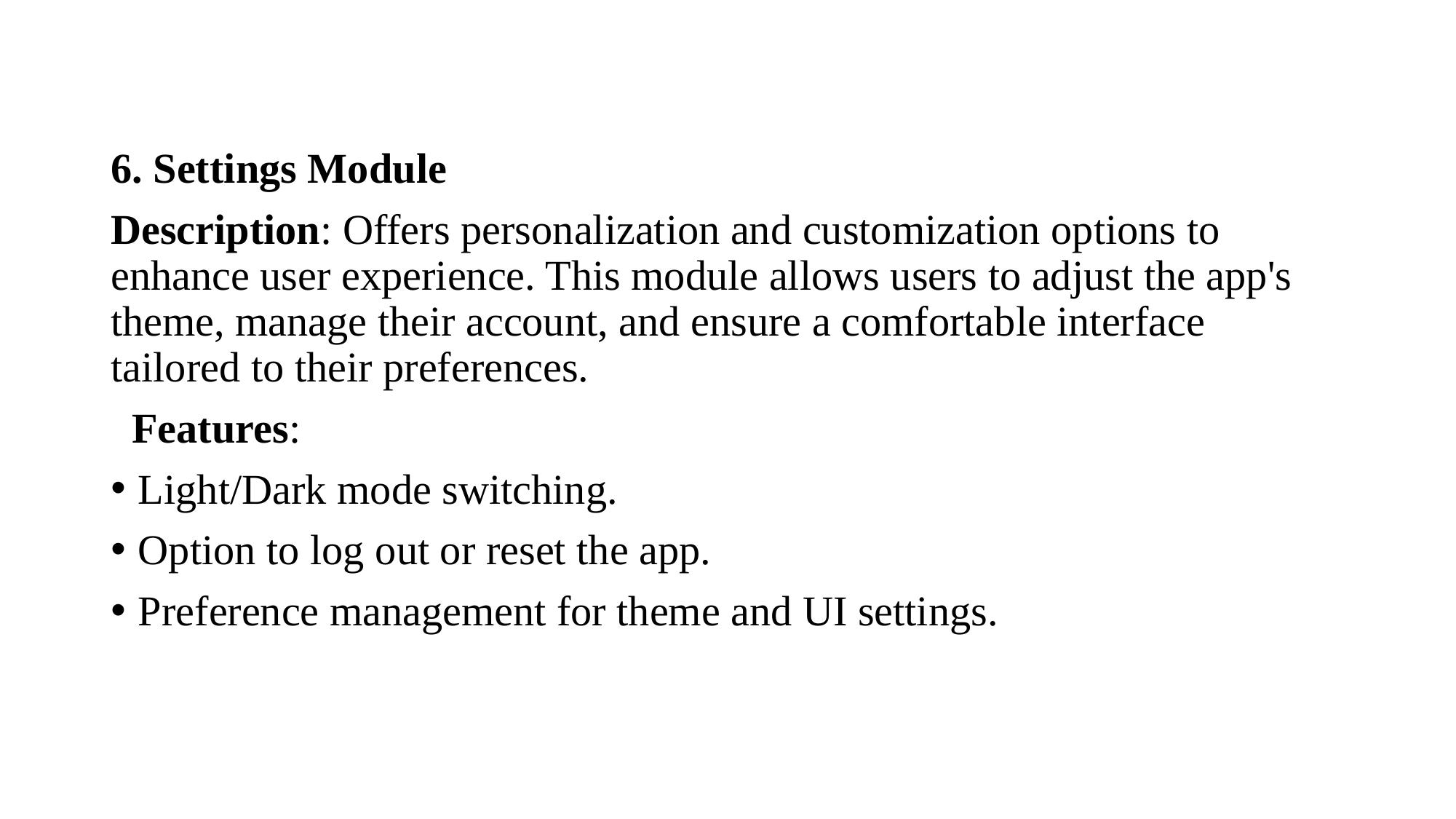

6. Settings Module
Description: Offers personalization and customization options to enhance user experience. This module allows users to adjust the app's theme, manage their account, and ensure a comfortable interface tailored to their preferences.
  Features:
Light/Dark mode switching.
Option to log out or reset the app.
Preference management for theme and UI settings.